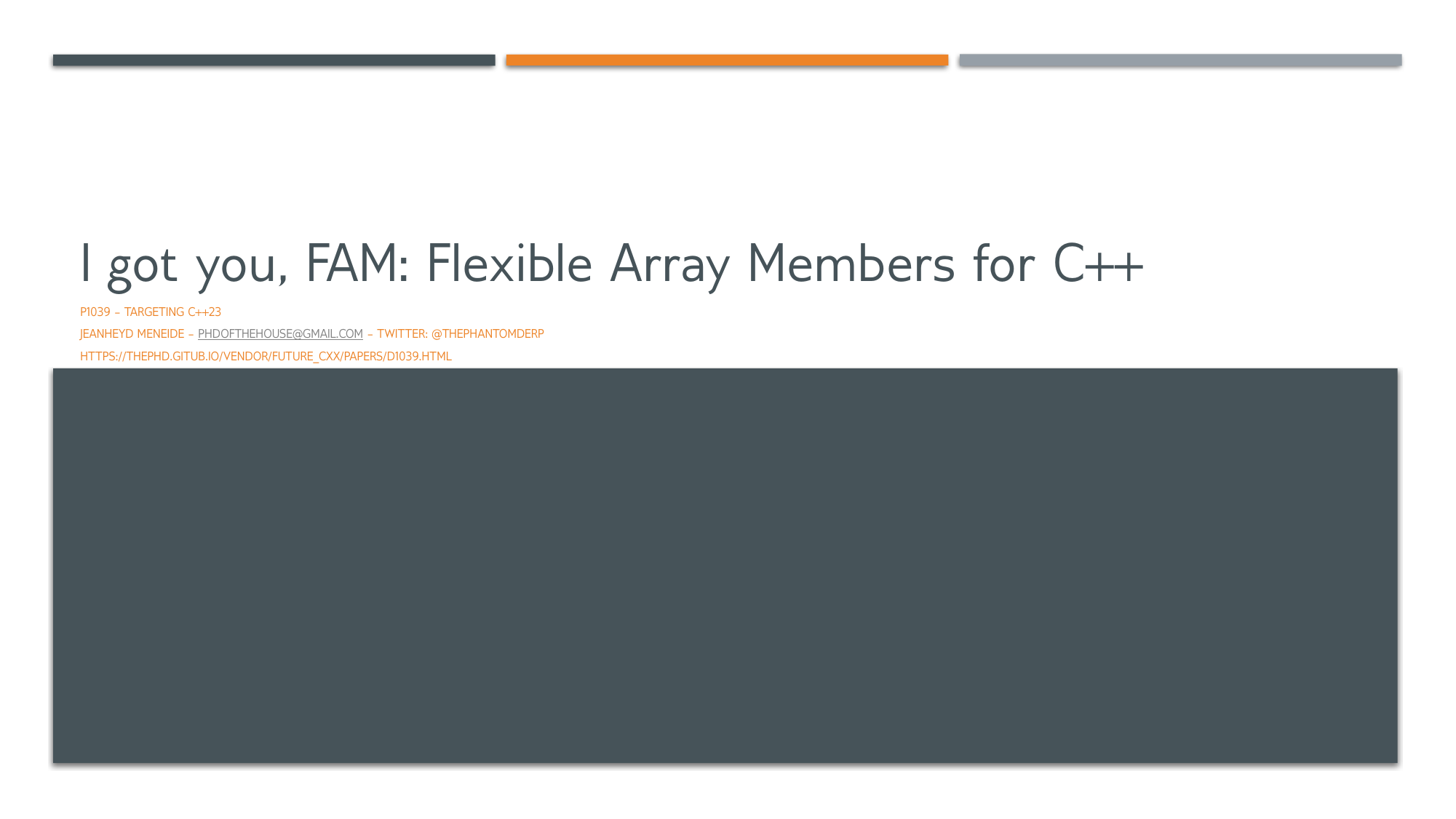

# I got you, FAM: Flexible Array Members for C++
P1039 – Targeting C++23
JeanHeyd Meneide – phdofthehouse@gmail.com – Twitter: @thephantomderp
https://thephd.gitub.io/vendor/future_cxx/papers/d1039.html